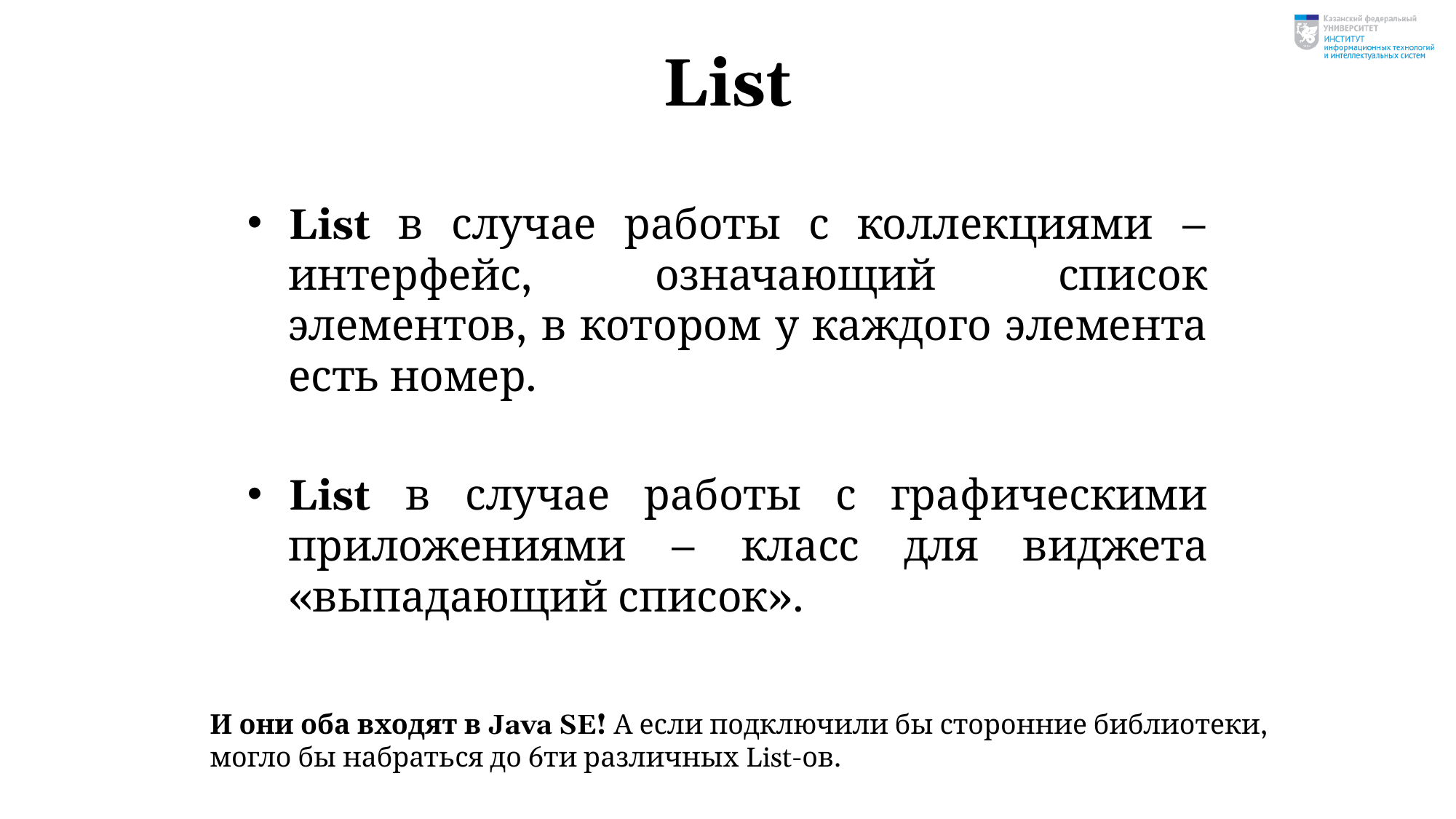

# List
List в случае работы с коллекциями – интерфейс, означающий список элементов, в котором у каждого элемента есть номер.

List в случае работы с графическими приложениями – класс для виджета «выпадающий список».
И они оба входят в Java SE! А если подключили бы сторонние библиотеки,
могло бы набраться до 6ти различных List-ов.